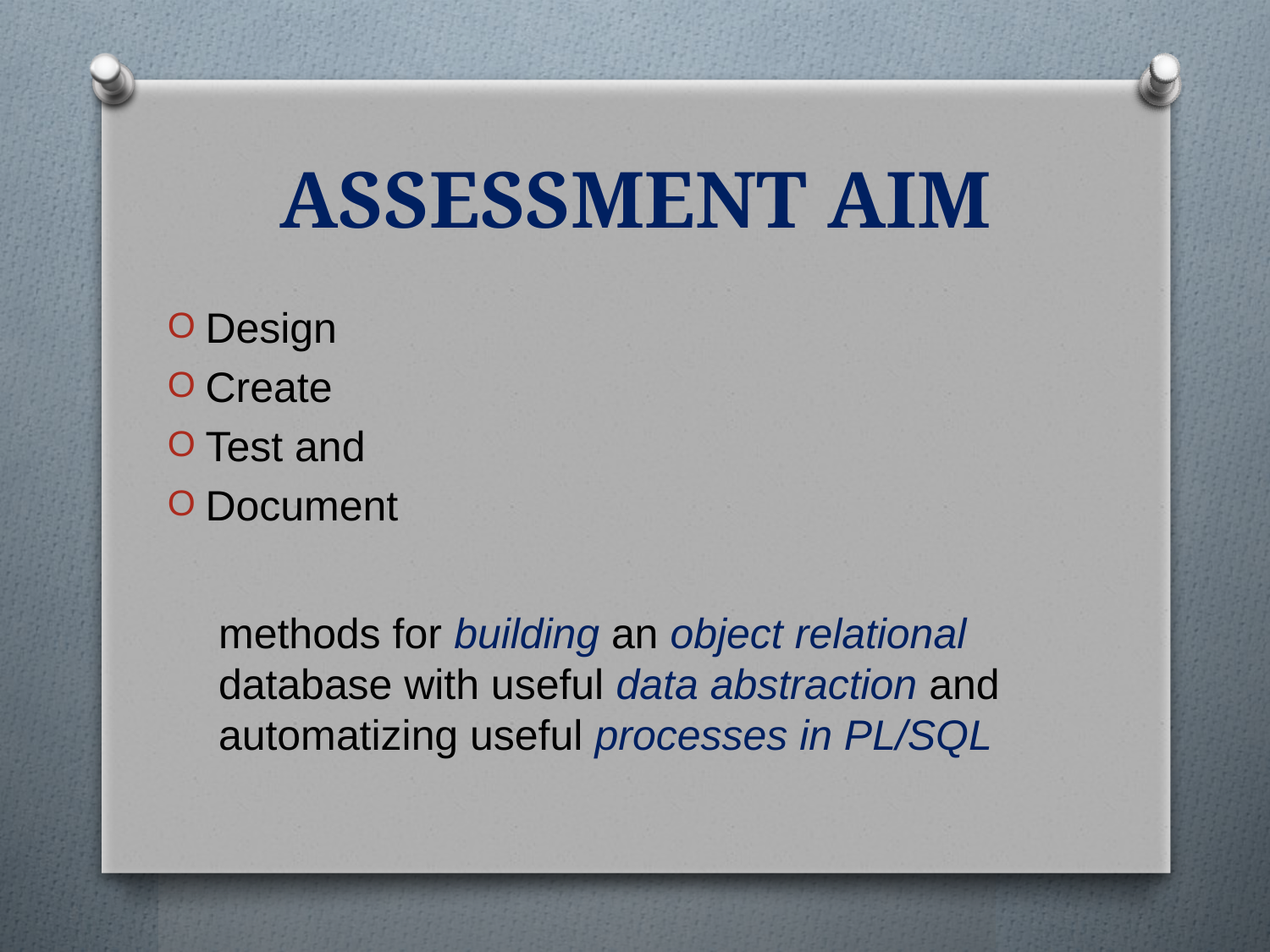

# Assessment Aim
Design
Create
Test and
Document

methods for building an object relational database with useful data abstraction and automatizing useful processes in PL/SQL